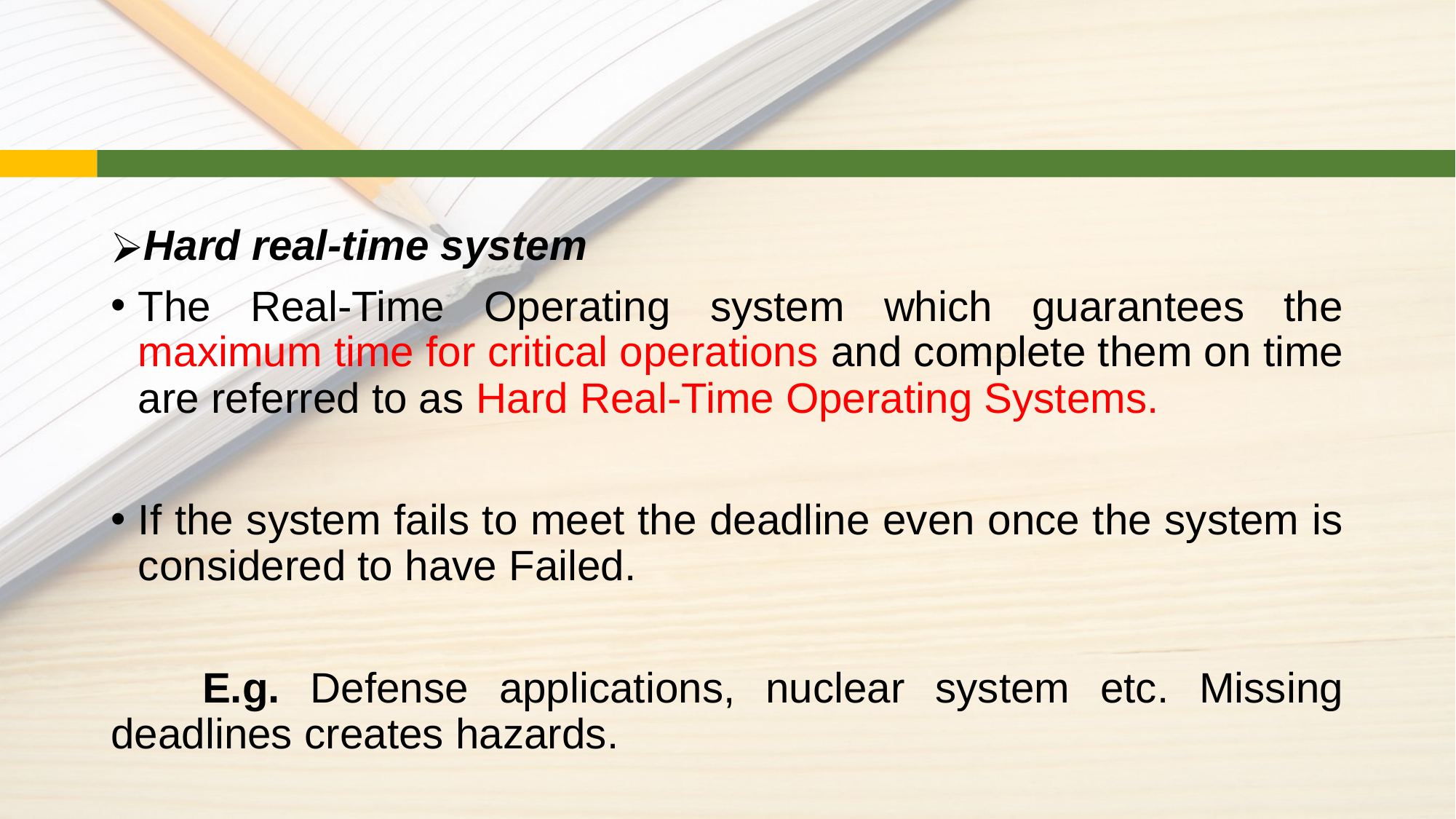

#
Hard real-time system
The Real-Time Operating system which guarantees the maximum time for critical operations and complete them on time are referred to as Hard Real-Time Operating Systems.

If the system fails to meet the deadline even once the system is considered to have Failed.

   E.g. Defense applications, nuclear system etc. Missing deadlines creates hazards.